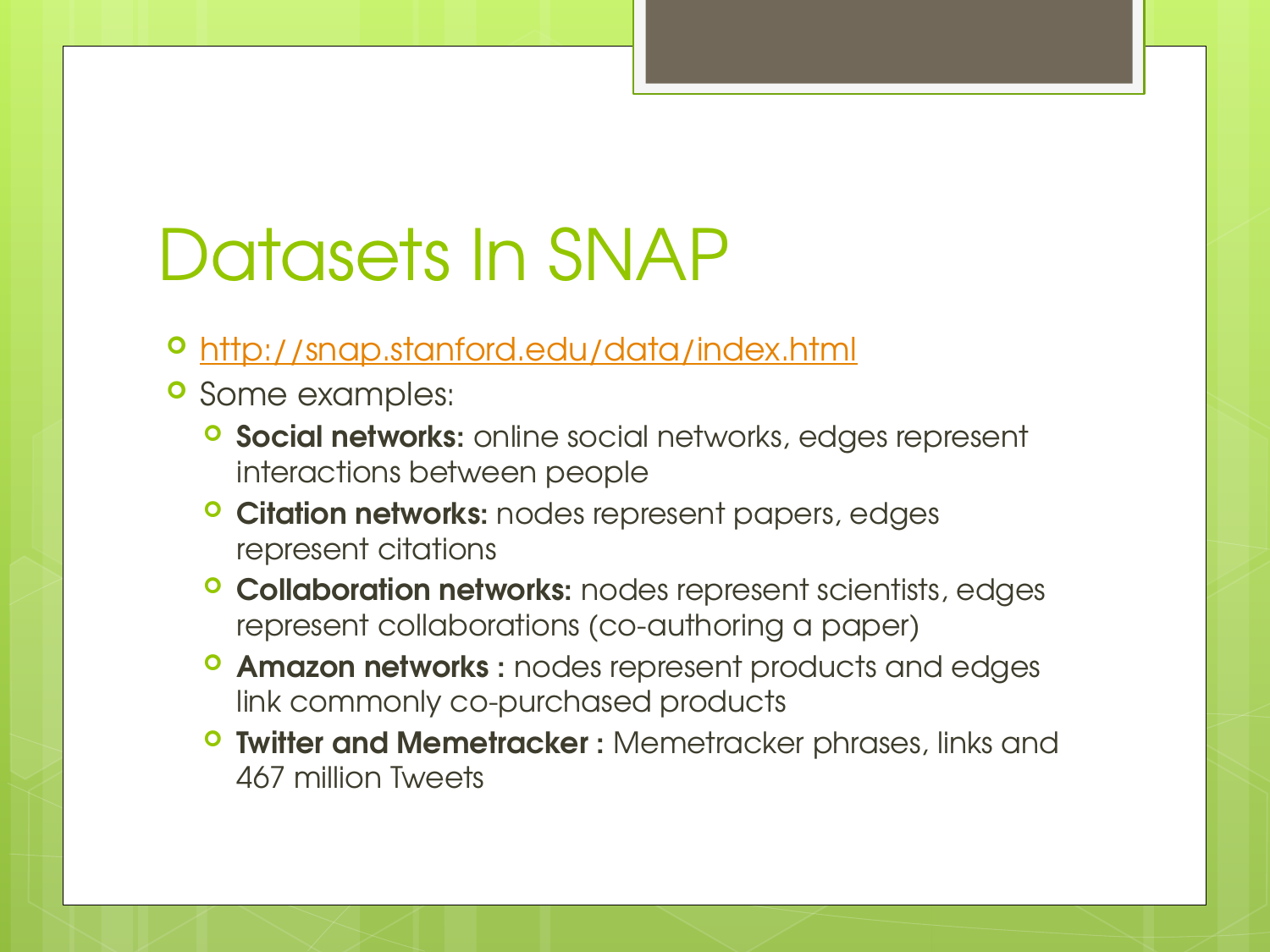

# Datasets In SNAP
http://snap.stanford.edu/data/index.html
Some examples:
Social networks: online social networks, edges represent interactions between people
Citation networks: nodes represent papers, edges represent citations
Collaboration networks: nodes represent scientists, edges represent collaborations (co-authoring a paper)
Amazon networks : nodes represent products and edges link commonly co-purchased products
Twitter and Memetracker : Memetracker phrases, links and 467 million Tweets